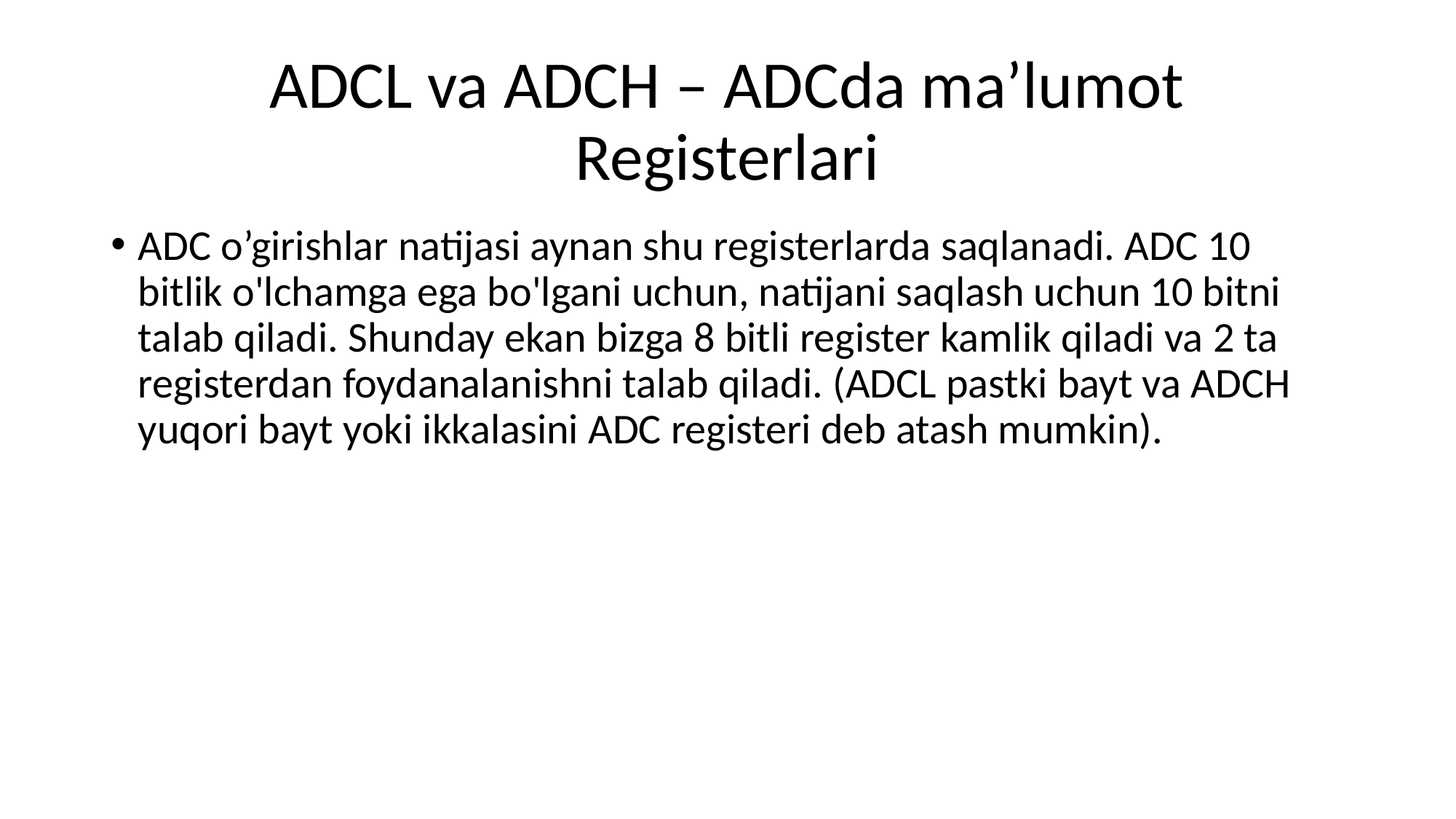

# ADCL va ADCH – ADCda ma’lumot Registerlari
ADC o’girishlar natijasi aynan shu registerlarda saqlanadi. ADC 10 bitlik o'lchamga ega bo'lgani uchun, natijani saqlash uchun 10 bitni talab qiladi. Shunday ekan bizga 8 bitli register kamlik qiladi va 2 ta registerdan foydanalanishni talab qiladi. (ADCL pastki bayt va ADCH yuqori bayt yoki ikkalasini ADC registeri deb atash mumkin).